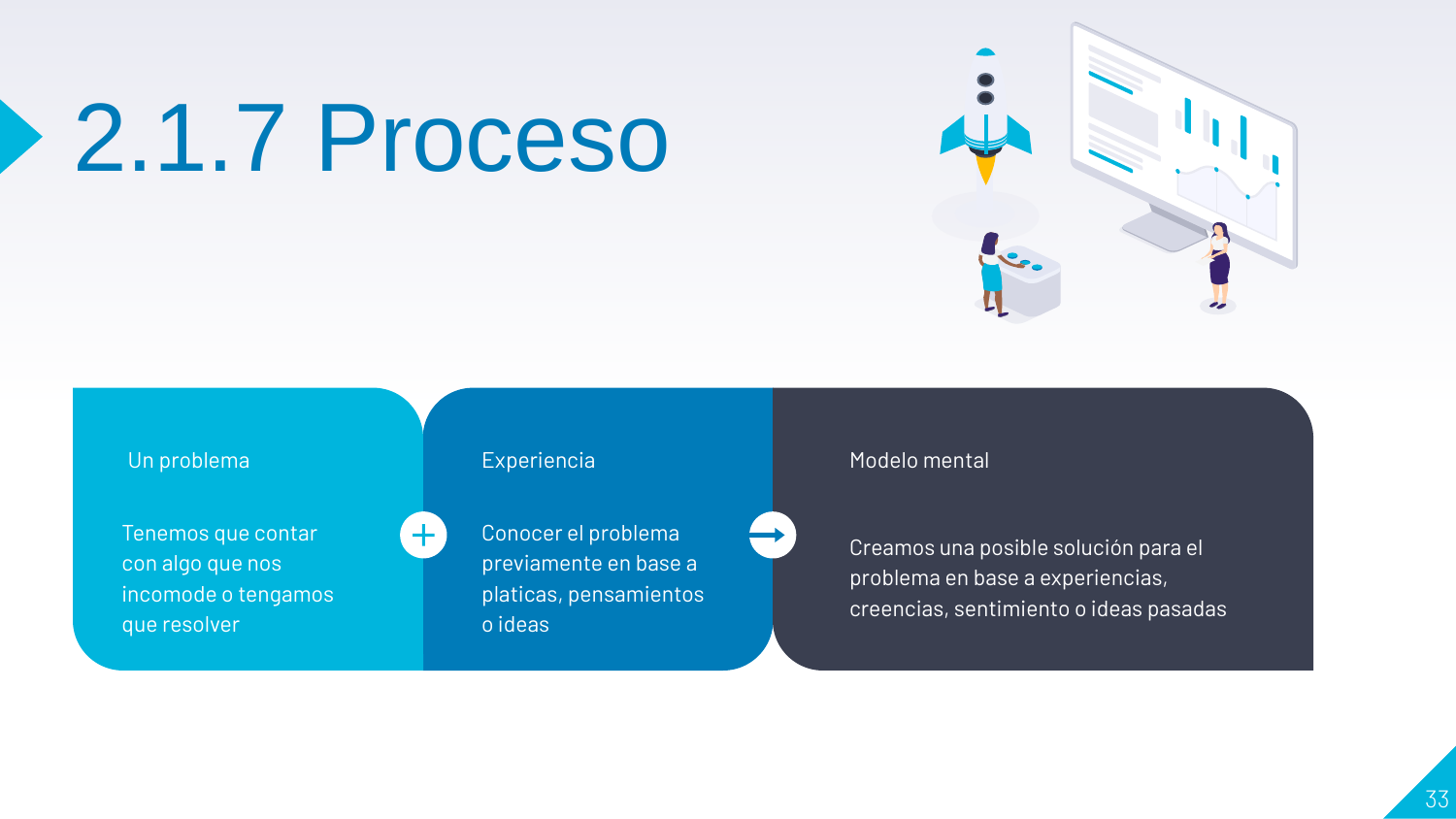

# 2.1.7 Proceso

Un problema
Tenemos que contar con algo que nos incomode o tengamos que resolver

Experiencia
Conocer el problema previamente en base a platicas, pensamientos o ideas

Modelo mental
Creamos una posible solución para el problema en base a experiencias, creencias, sentimiento o ideas pasadas

33